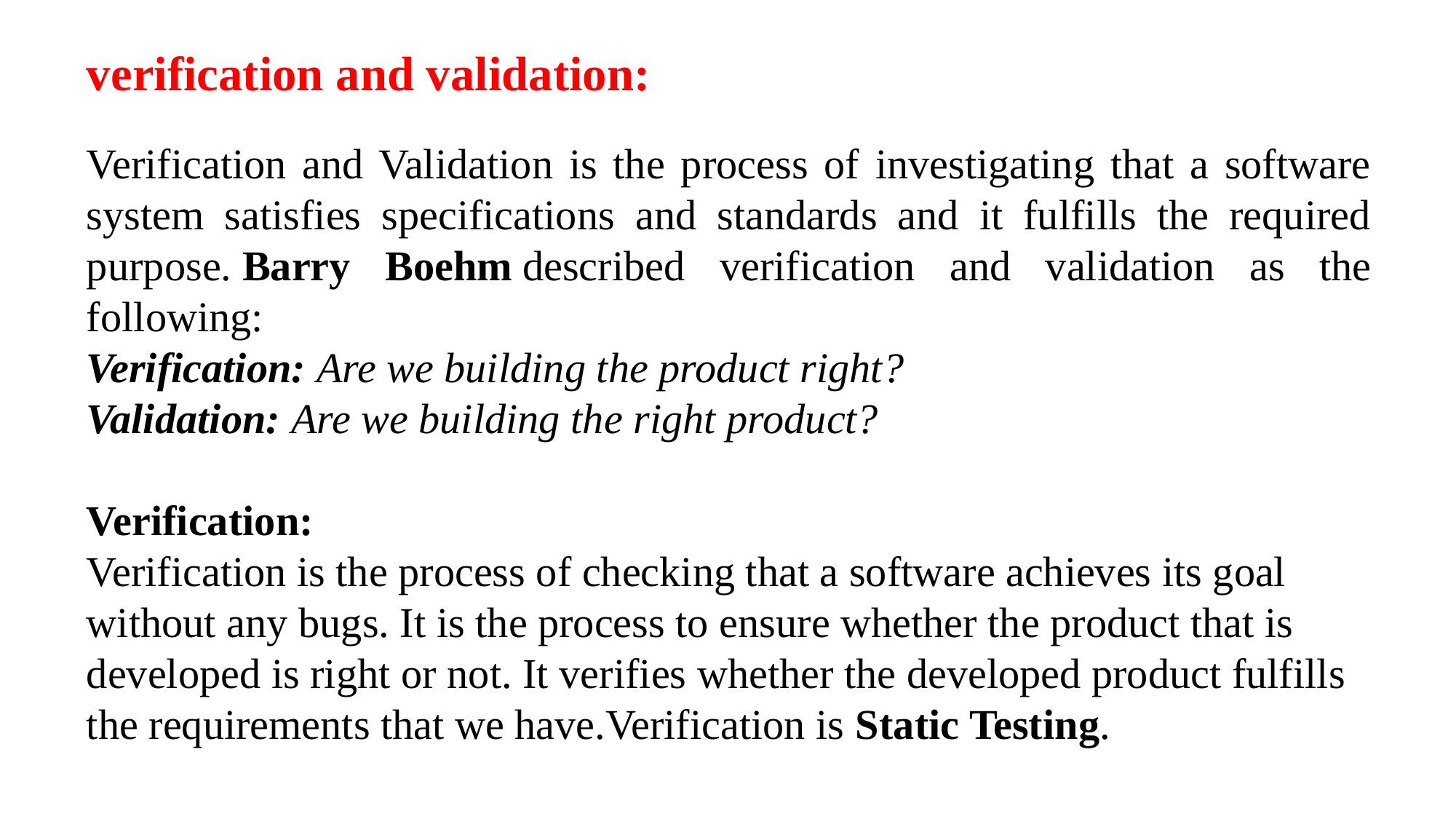

verification and validation:

Verification and Validation is the process of investigating that a software system satisfies specifications and standards and it fulfills the required purpose. Barry Boehm described verification and validation as the following:
Verification: Are we building the product right?
Validation: Are we building the right product?

Verification:
Verification is the process of checking that a software achieves its goal without any bugs. It is the process to ensure whether the product that is developed is right or not. It verifies whether the developed product fulfills the requirements that we have.Verification is Static Testing.